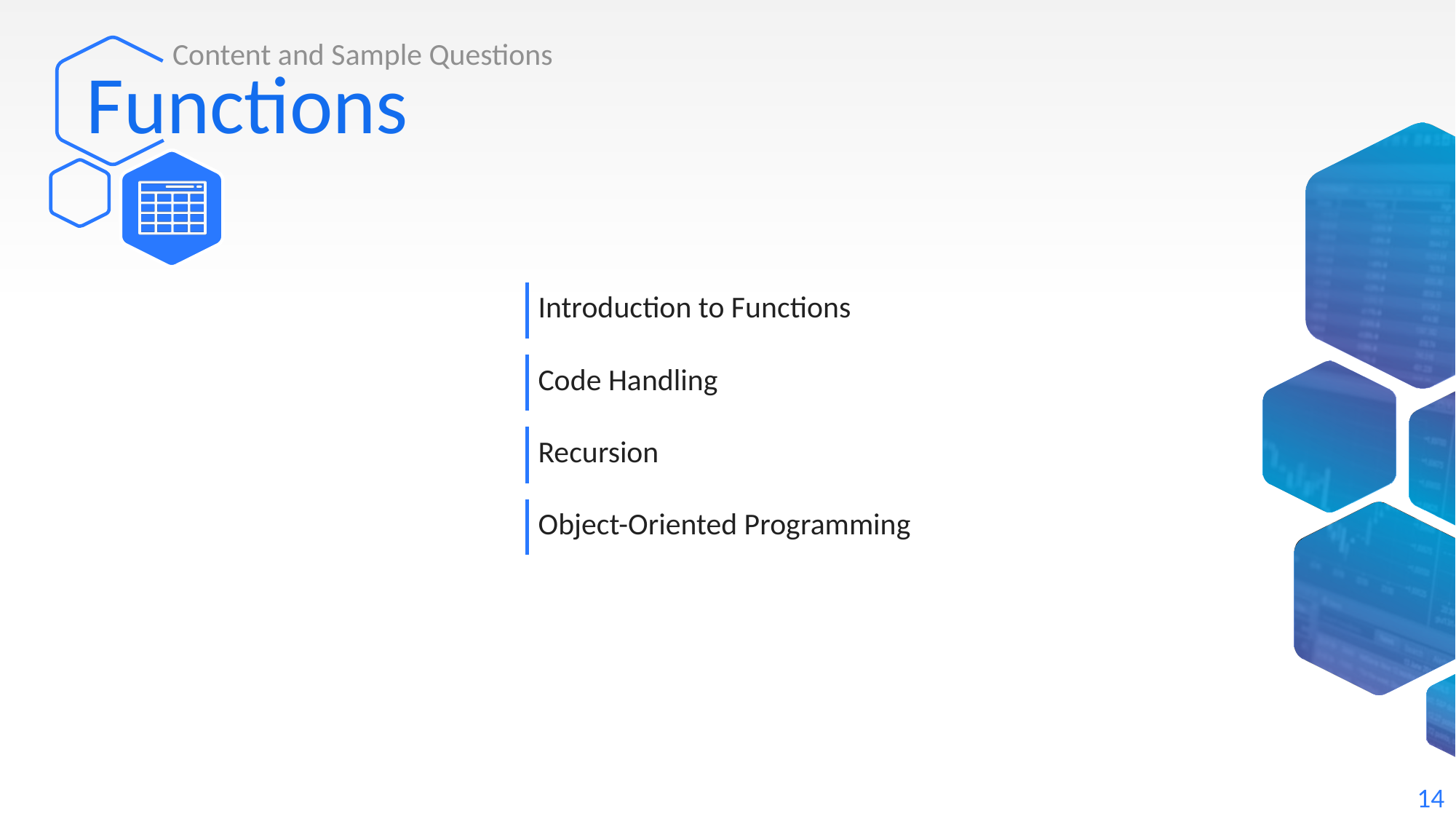

Content and Sample Questions
# Functions
| Introduction to Functions |
| --- |
|  |
| Code Handling |
|  |
| Recursion |
|  |
| Object-Oriented Programming |
|  |
|  |